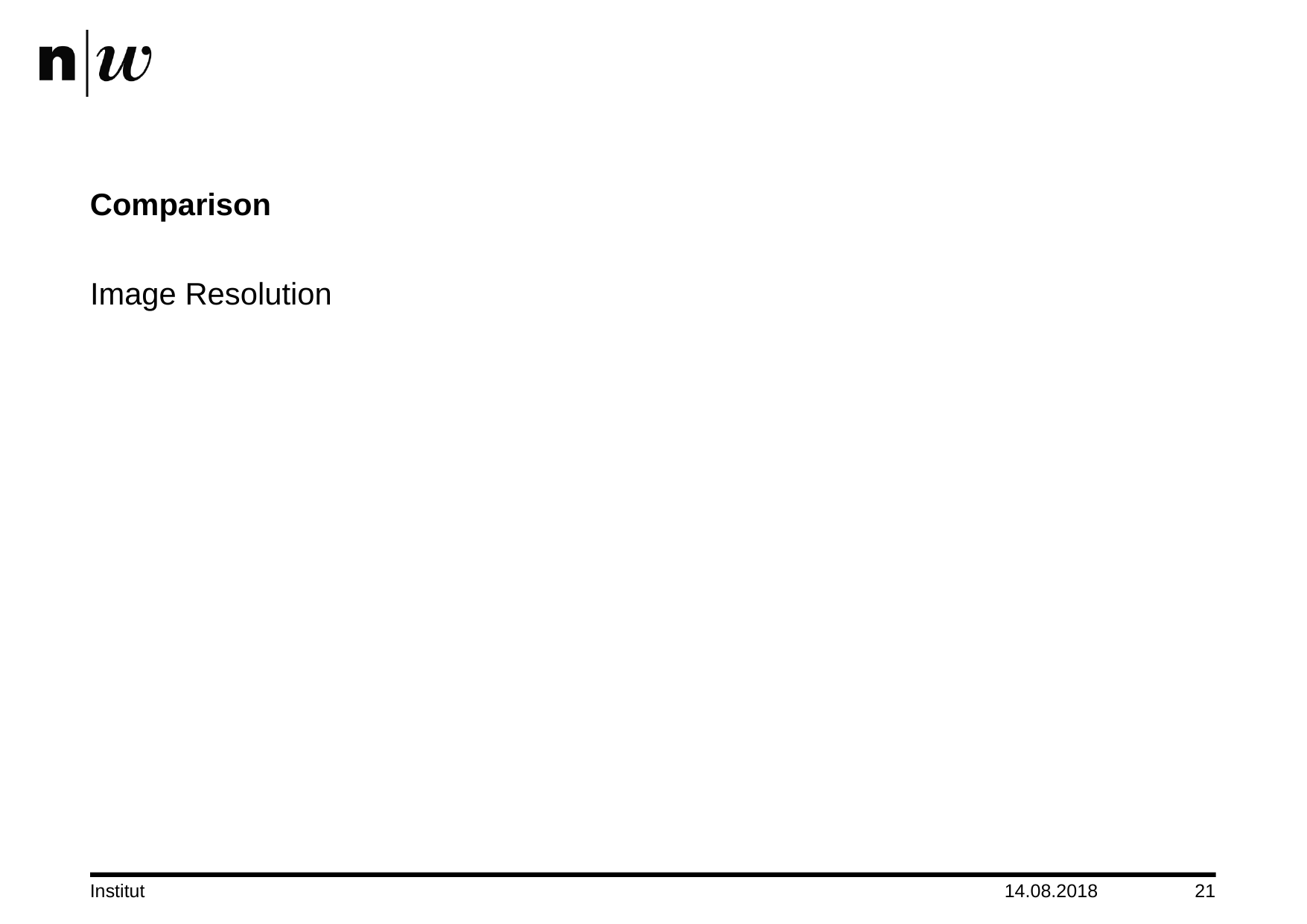

# Comparison
Image Resolution
Institut
14.08.2018
21